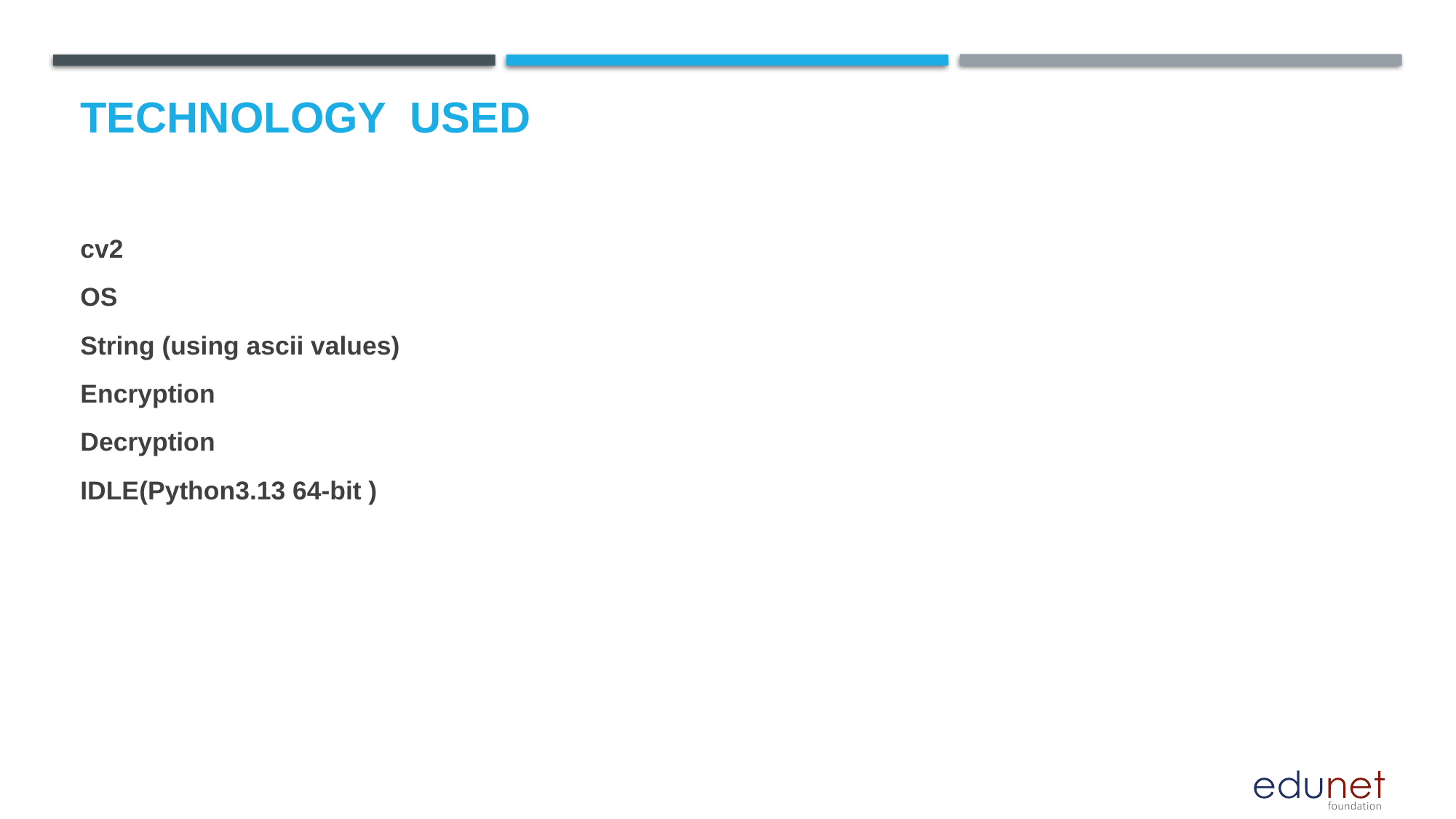

# Technology  used
cv2
OS
String (using ascii values)
Encryption
Decryption
IDLE(Python3.13 64-bit )